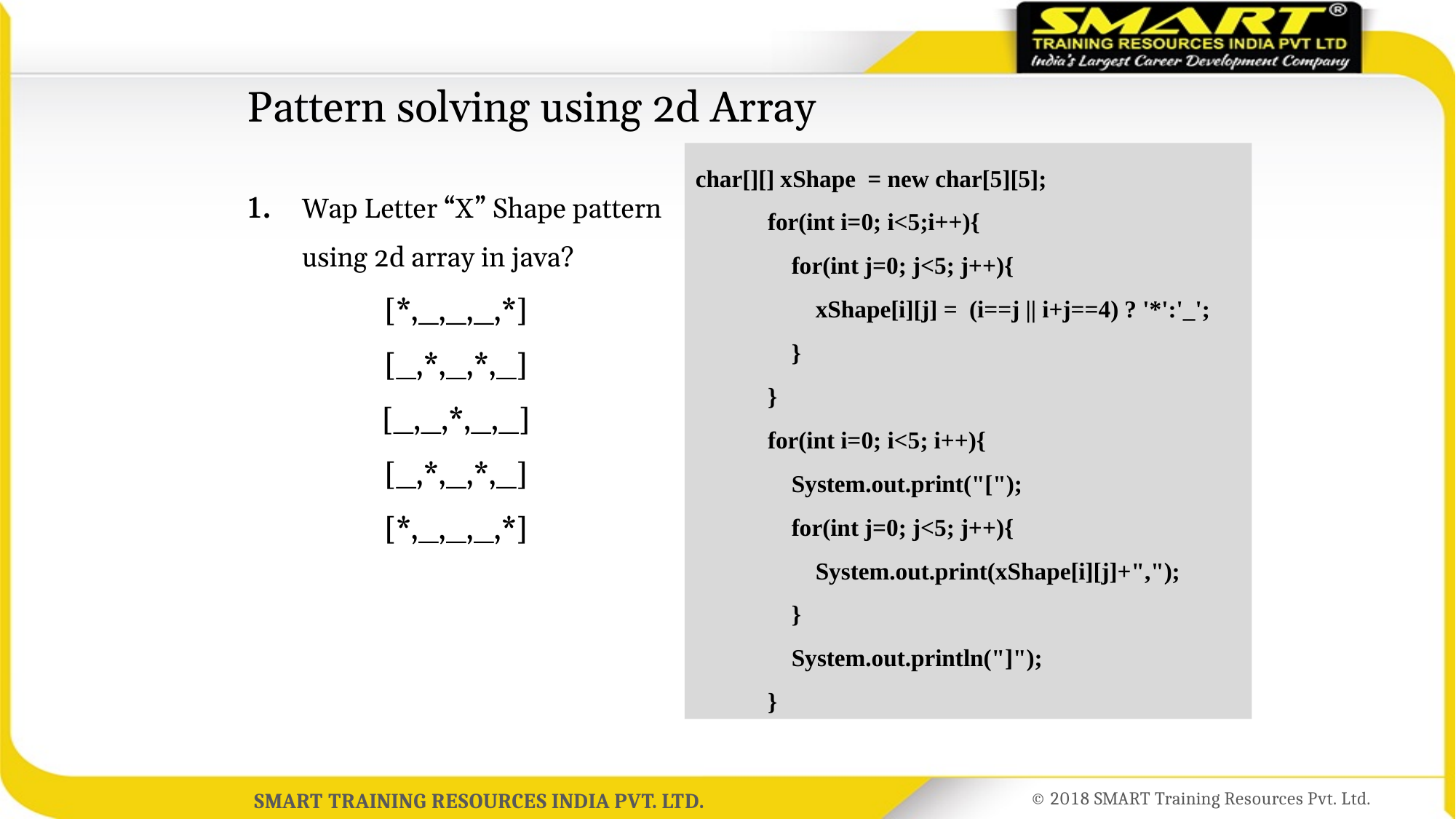

# Pattern solving using 2d Array
char[][] xShape  = new char[5][5];
            for(int i=0; i<5;i++){
                for(int j=0; j<5; j++){
                    xShape[i][j] =  (i==j || i+j==4) ? '*':'_';
                }
            }
            for(int i=0; i<5; i++){
                System.out.print("[");
                for(int j=0; j<5; j++){
                    System.out.print(xShape[i][j]+",");
                }
                System.out.println("]");
            }
Wap Letter “X” Shape pattern using 2d array in java?
[*,_,_,_,*]
[_,*,_,*,_]
[_,_,*,_,_]
[_,*,_,*,_]
[*,_,_,_,*]